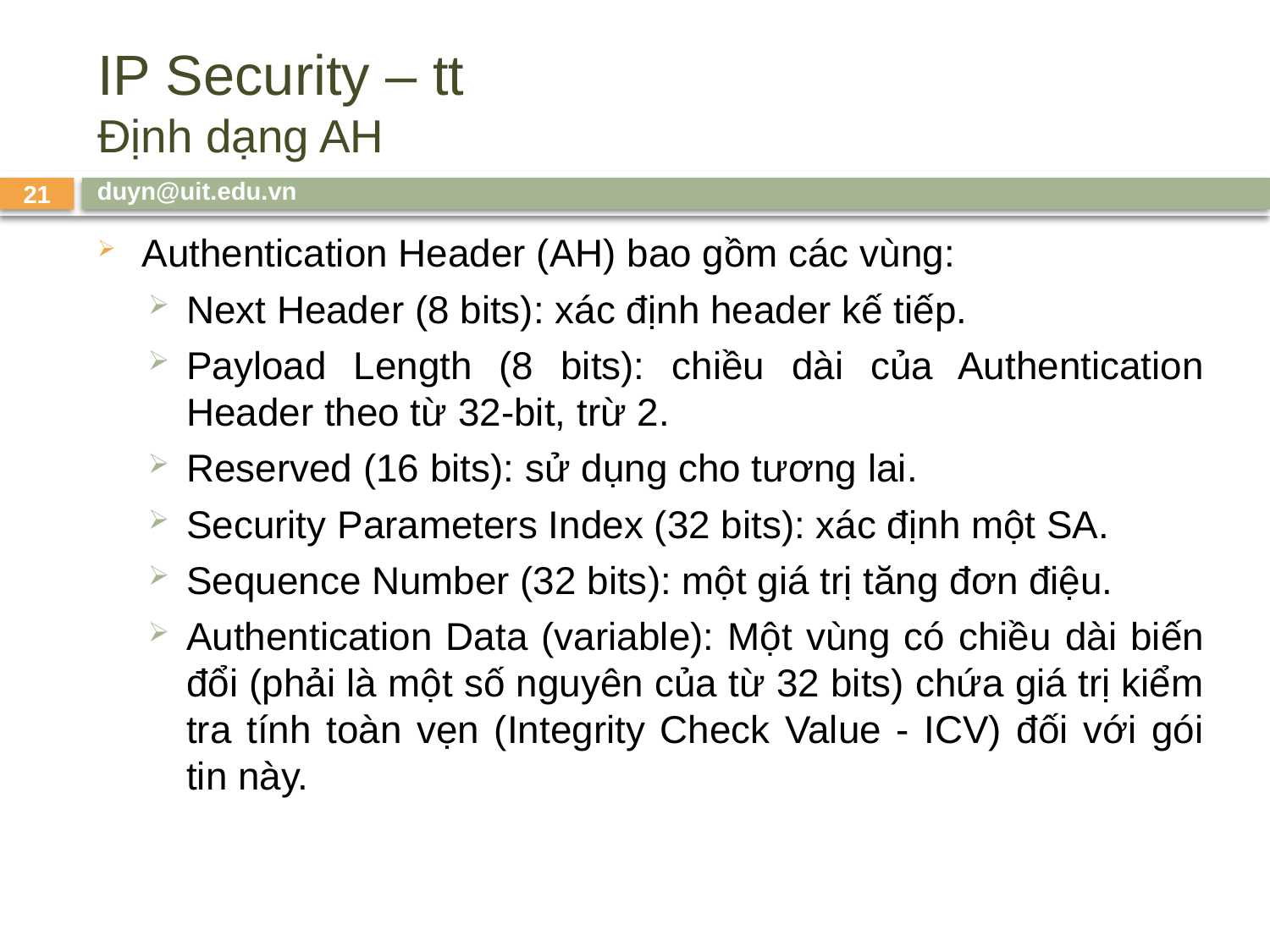

# IP Security – tt Định dạng AH
duyn@uit.edu.vn
21
Authentication Header (AH) bao gồm các vùng:
Next Header (8 bits): xác định header kế tiếp.
Payload Length (8 bits): chiều dài của Authentication Header theo từ 32-bit, trừ 2.
Reserved (16 bits): sử dụng cho tương lai.
Security Parameters Index (32 bits): xác định một SA.
Sequence Number (32 bits): một giá trị tăng đơn điệu.
Authentication Data (variable): Một vùng có chiều dài biến đổi (phải là một số nguyên của từ 32 bits) chứa giá trị kiểm tra tính toàn vẹn (Integrity Check Value - ICV) đối với gói tin này.